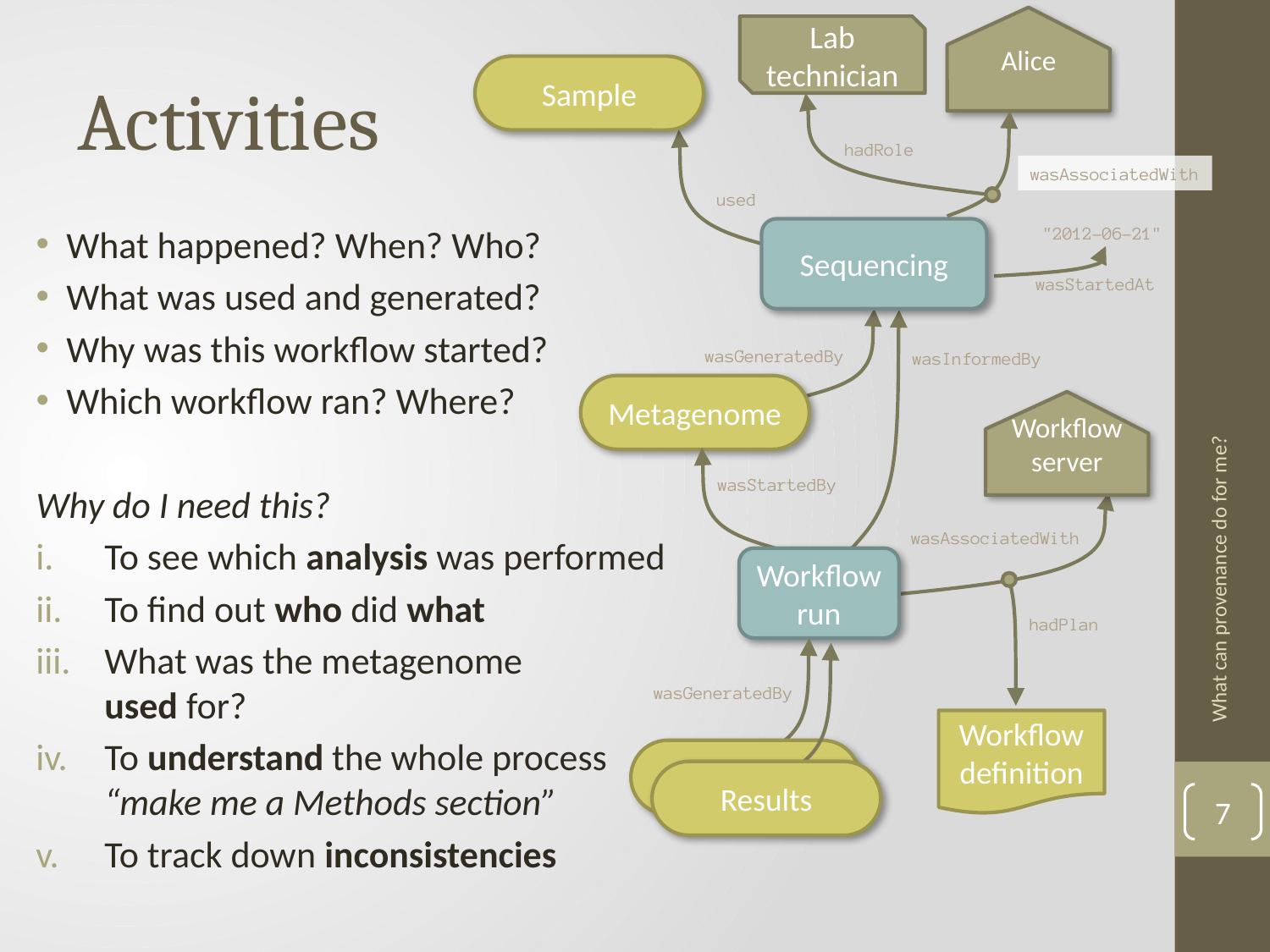

Alice

wasAssociatedWith
Lab technician

hadRole

# Activities
Sample

used
What happened? When? Who?
What was used and generated?
Why was this workflow started?
Which workflow ran? Where?

Why do I need this?
To see which analysis was performed
To find out who did what
What was the metagenome
used for?
To understand the whole process
“make me a Methods section”
To track down inconsistencies
"2012-06-21"
Sequencing

wasStartedAt

wasInformedBy

wasStartedBy
Workflow run
wasGeneratedBy
Metagenome
Workflow server

wasAssociatedWith
What can provenance do for me?

hadPlan
Workflow definition

wasGeneratedBy
Results

Results
7